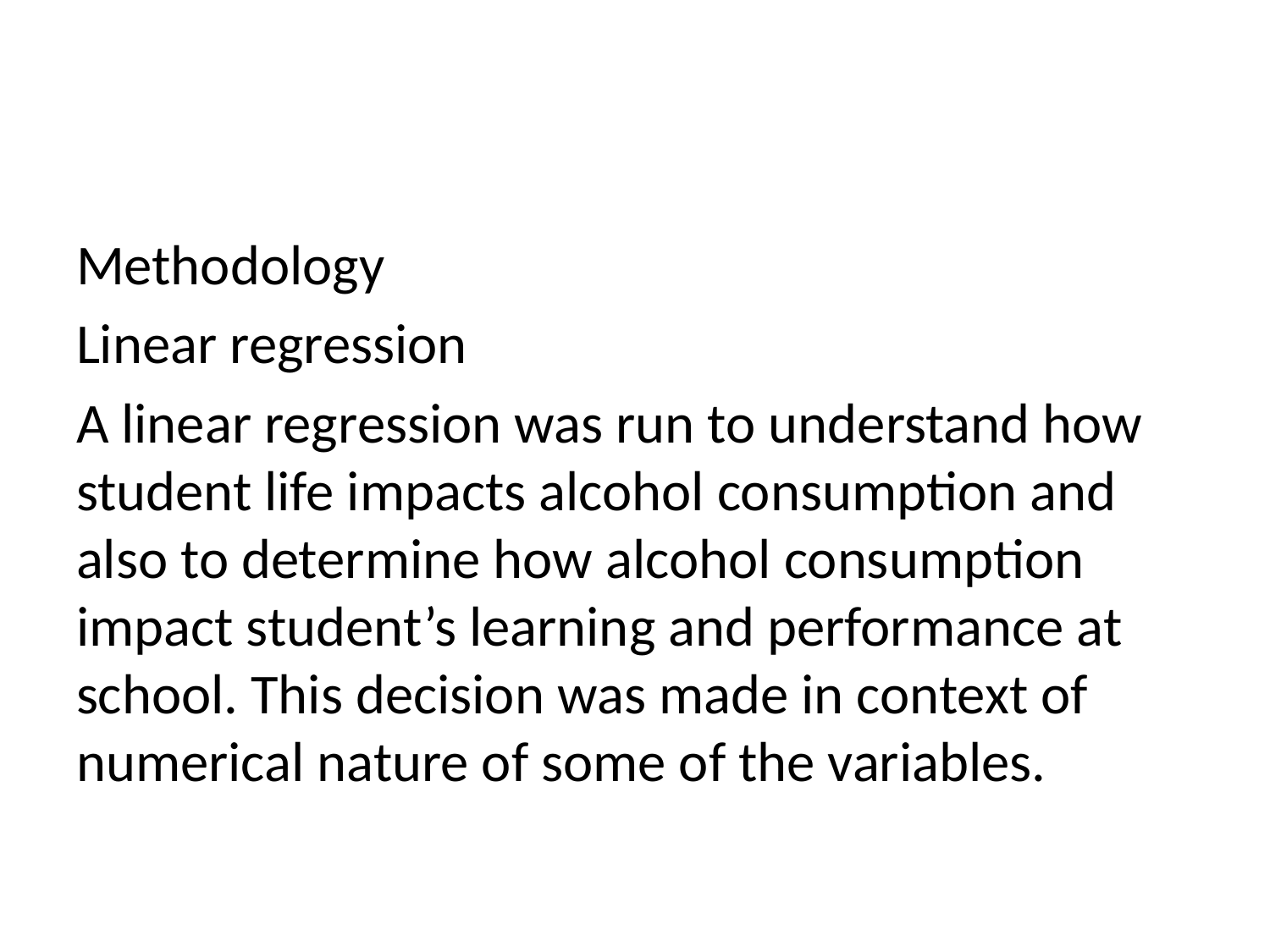

Methodology
Linear regression
A linear regression was run to understand how student life impacts alcohol consumption and also to determine how alcohol consumption impact student’s learning and performance at school. This decision was made in context of numerical nature of some of the variables.